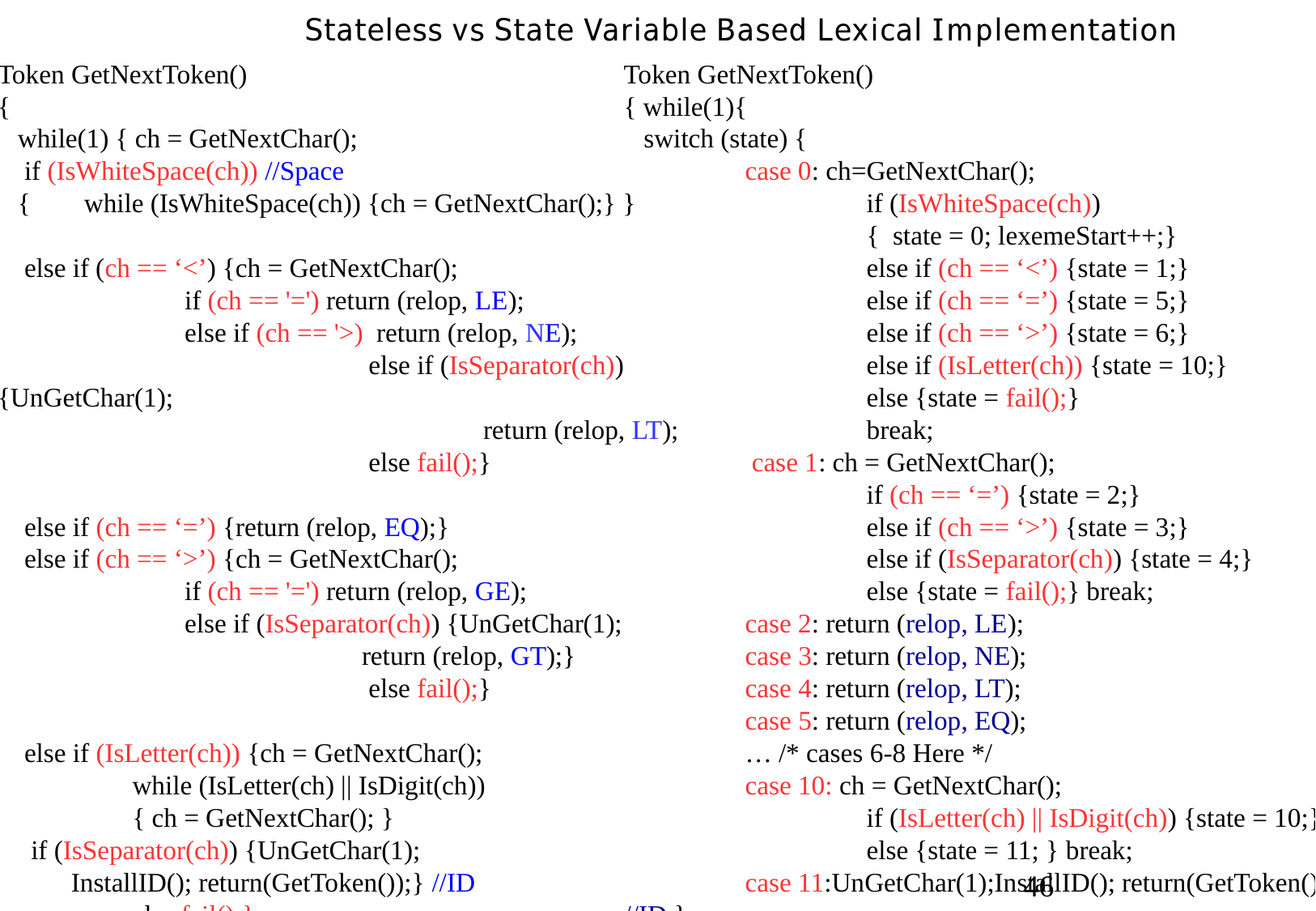

Stateless vs State Variable Based Lexical Implementation
Token GetNextToken()
{
   while(1) { ch = GetNextChar();
    if (IsWhiteSpace(ch)) //Space
   {        while (IsWhiteSpace(ch)) {ch = GetNextChar();} }

    else if (ch == ‘<’) {ch = GetNextChar();
                            if (ch == '=') return (relop, LE);
                            else if (ch == '>)  return (relop, NE);
			 else if (IsSeparator(ch)) {UnGetChar(1);
				return (relop, LT);
			 else fail();}

    else if (ch == ‘=’) {return (relop, EQ);}
    else if (ch == ‘>’) {ch = GetNextChar();
                            if (ch == '=') return (relop, GE);
                            else if (IsSeparator(ch)) {UnGetChar(1);
			return (relop, GT);}
			 else fail();}

    else if (IsLetter(ch)) {ch = GetNextChar();
   	  while (IsLetter(ch) || IsDigit(ch))
	  { ch = GetNextChar(); }
     if (IsSeparator(ch)) {UnGetChar(1);
           InstallID(); return(GetToken());} //ID
	  else fail();}
   }
Token GetNextToken()
{ while(1){
   switch (state) {
	case 0: ch=GetNextChar();
		if (IsWhiteSpace(ch))
		{  state = 0; lexemeStart++;}
		else if (ch == ‘<’) {state = 1;}
		else if (ch == ‘=’) {state = 5;}
		else if (ch == ‘>’) {state = 6;}
		else if (IsLetter(ch)) {state = 10;}
		else {state = fail();}
		break;
	 case 1: ch = GetNextChar();
	       	if (ch == ‘=’) {state = 2;}
		else if (ch == ‘>’) {state = 3;}
		else if (IsSeparator(ch)) {state = 4;}
		else {state = fail();} break;
	case 2: return (relop, LE);
	case 3: return (relop, NE);
	case 4: return (relop, LT);
	case 5: return (relop, EQ);
	… /* cases 6-8 Here */
	case 10: ch = GetNextChar();
		if (IsLetter(ch) || IsDigit(ch)) {state = 10;}
		else {state = 11; } break;
	case 11:UnGetChar(1);InstallID(); return(GetToken()); //ID }
46